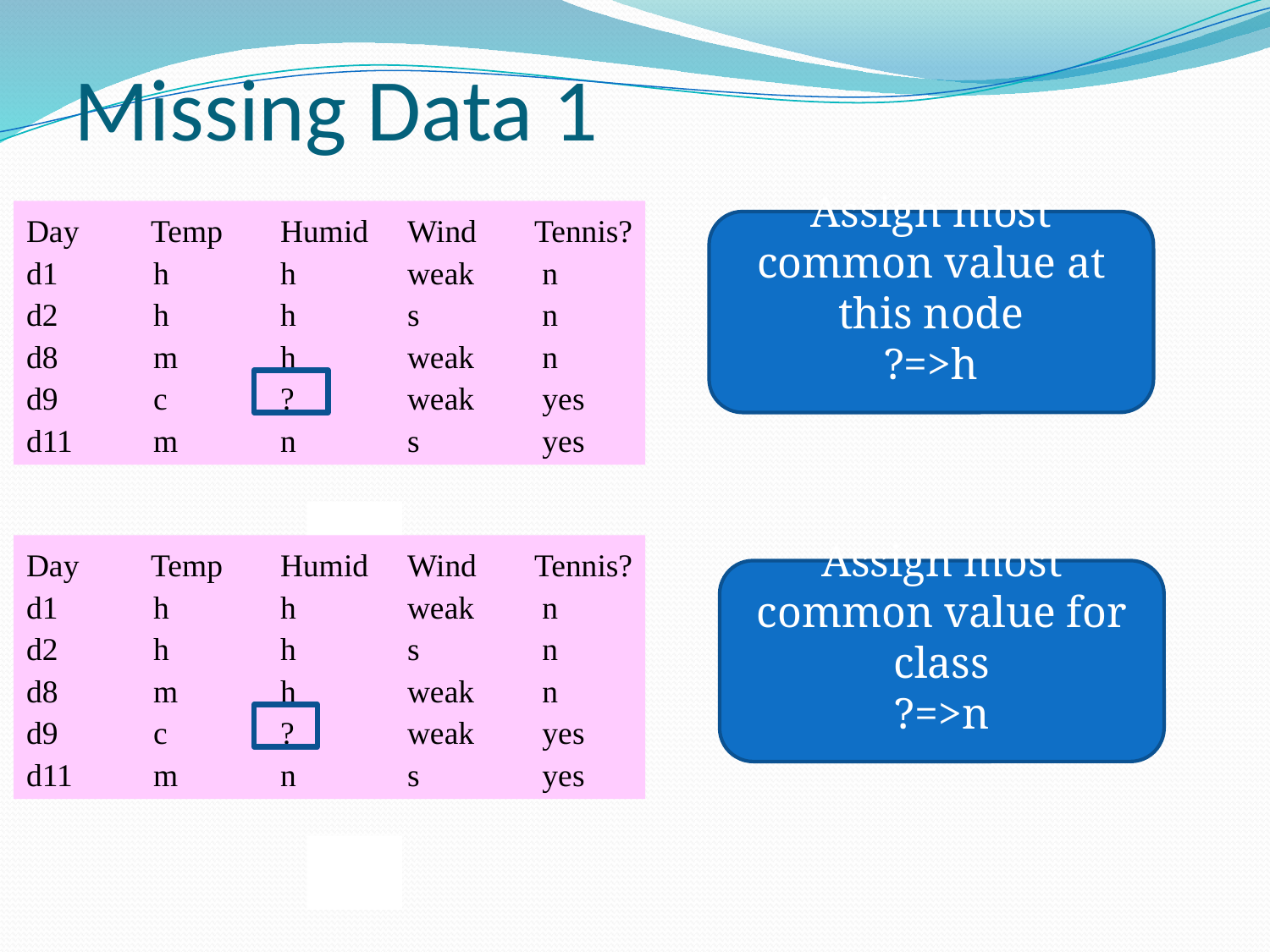

# Missing Data 1
Day         Temp	Humid  	Wind	Tennis?
d1	h	h	weak	 n
d2	h	h	s	 n
d8	m	h	weak	 n
d9	c	?	weak	 yes
d11	m	n	s	 yes

Assign most common value at this node
?=>h

Day         Temp	Humid  	Wind	Tennis?
d1	h	h	weak	 n
d2	h	h	s	 n
d8	m	h	weak	 n
d9	c	?	weak	 yes
d11	m	n	s	 yes

Assign most common value for class
?=>n